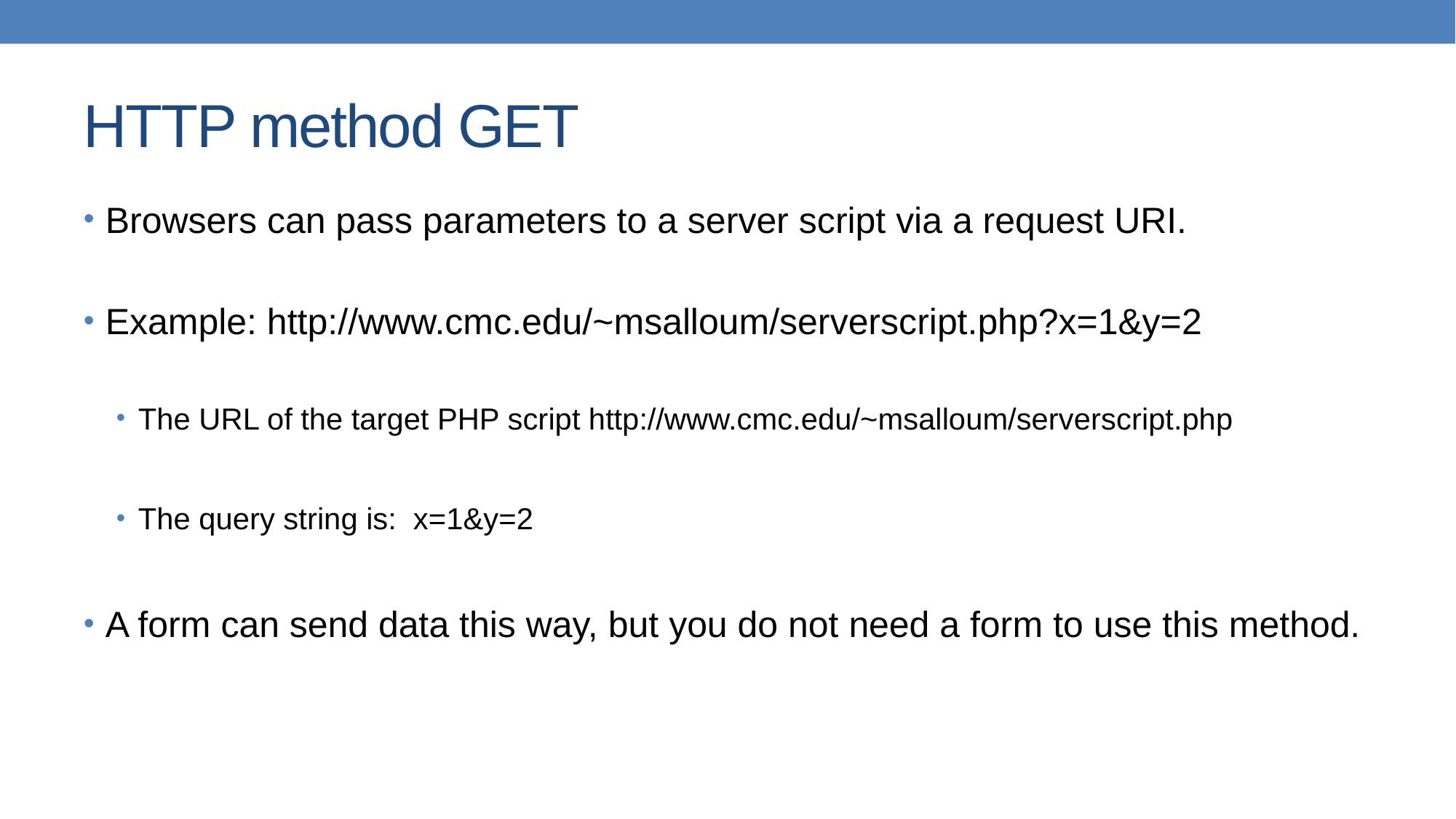

# HTTP method GET
Browsers can pass parameters to a server script via a request URI.

Example: http://www.cmc.edu/~msalloum/serverscript.php?x=1&y=2

The URL of the target PHP script http://www.cmc.edu/~msalloum/serverscript.php

The query string is:  x=1&y=2

A form can send data this way, but you do not need a form to use this method.